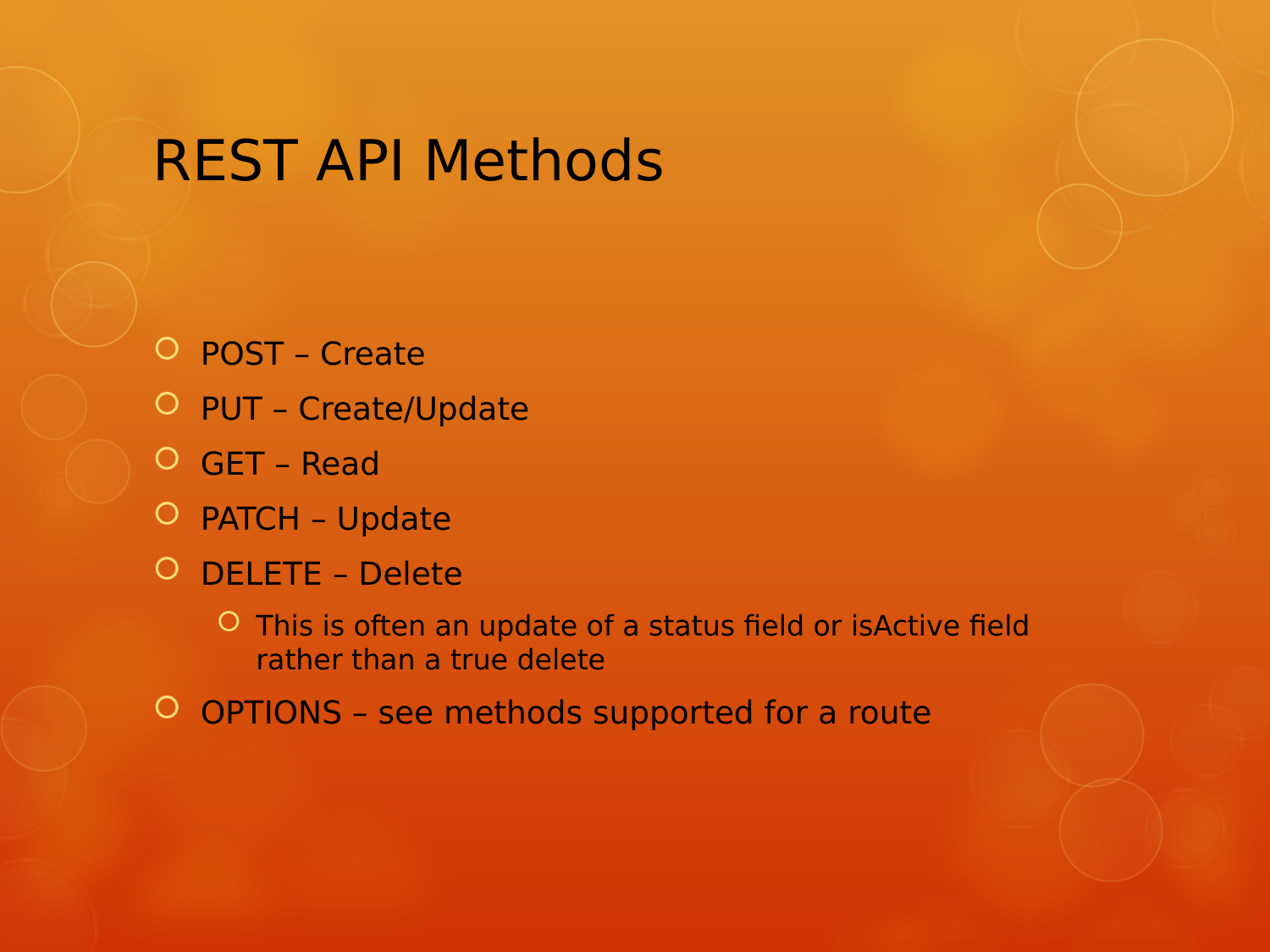

# REST API Methods
POST – Create
PUT – Create/Update
GET – Read
PATCH – Update
DELETE – Delete
This is often an update of a status field or isActive field rather than a true delete
OPTIONS – see methods supported for a route